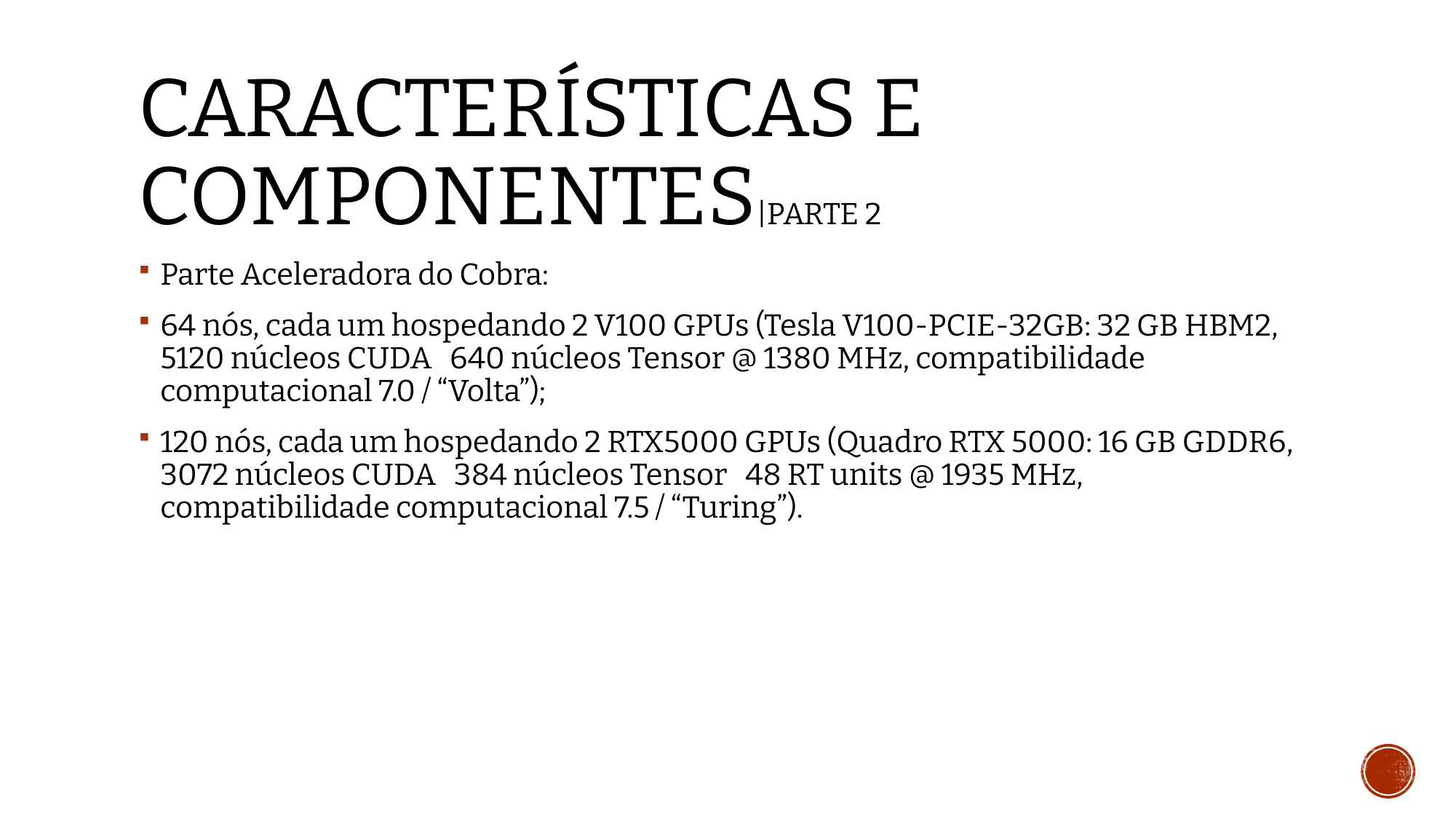

# Características e componentes|parte 2
Parte Aceleradora do Cobra:
64 nós, cada um hospedando 2 V100 GPUs (Tesla V100-PCIE-32GB: 32 GB HBM2, 5120 núcleos CUDA   640 núcleos Tensor @ 1380 MHz, compatibilidade computacional 7.0 / “Volta”);
120 nós, cada um hospedando 2 RTX5000 GPUs (Quadro RTX 5000: 16 GB GDDR6, 3072 núcleos CUDA   384 núcleos Tensor   48 RT units @ 1935 MHz, compatibilidade computacional 7.5 / “Turing”).